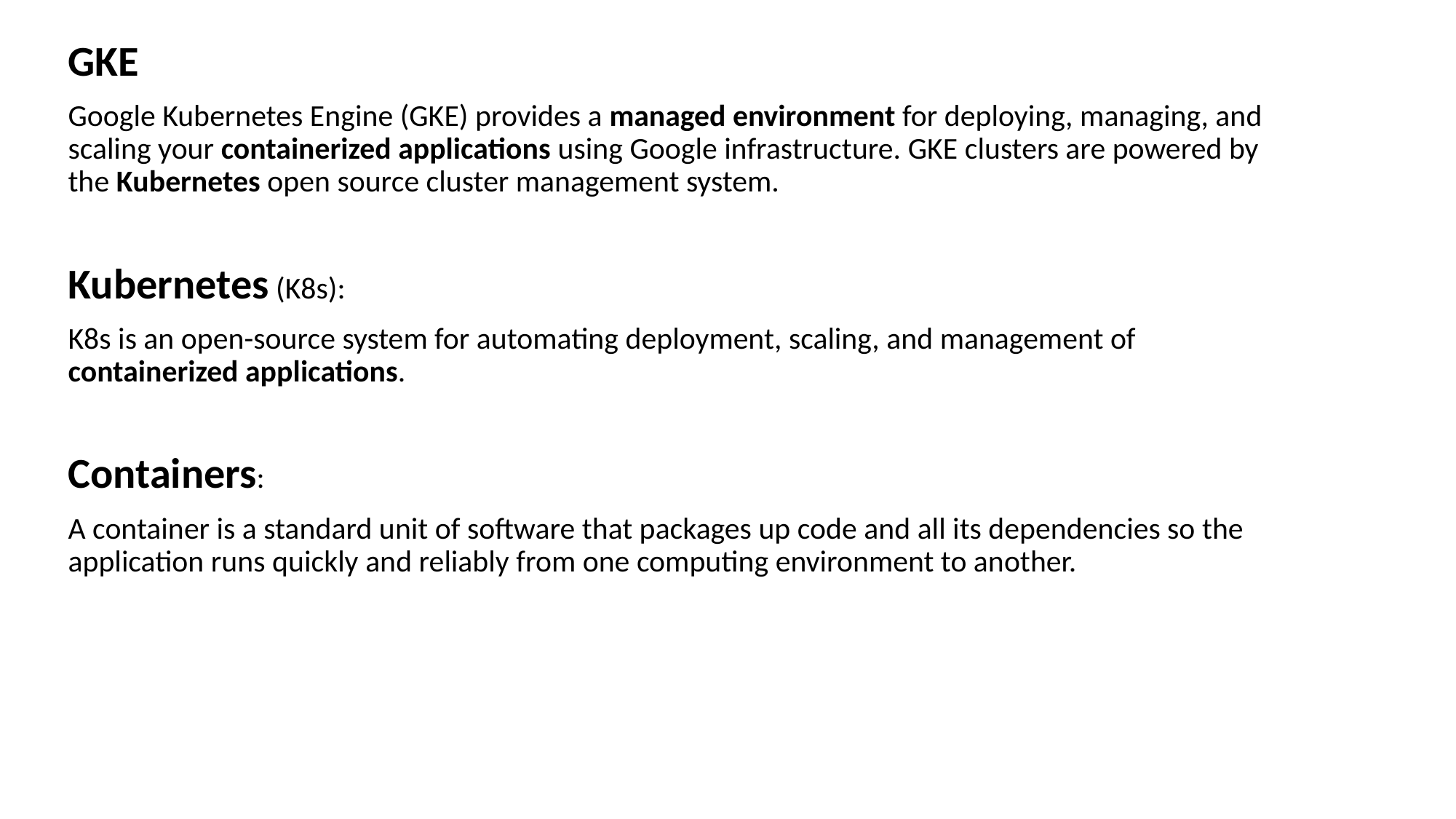

GKE
Google Kubernetes Engine (GKE) provides a managed environment for deploying, managing, and scaling your containerized applications using Google infrastructure. GKE clusters are powered by the Kubernetes open source cluster management system.

Kubernetes (K8s):
K8s is an open-source system for automating deployment, scaling, and management of containerized applications.

Containers:
A container is a standard unit of software that packages up code and all its dependencies so the application runs quickly and reliably from one computing environment to another.